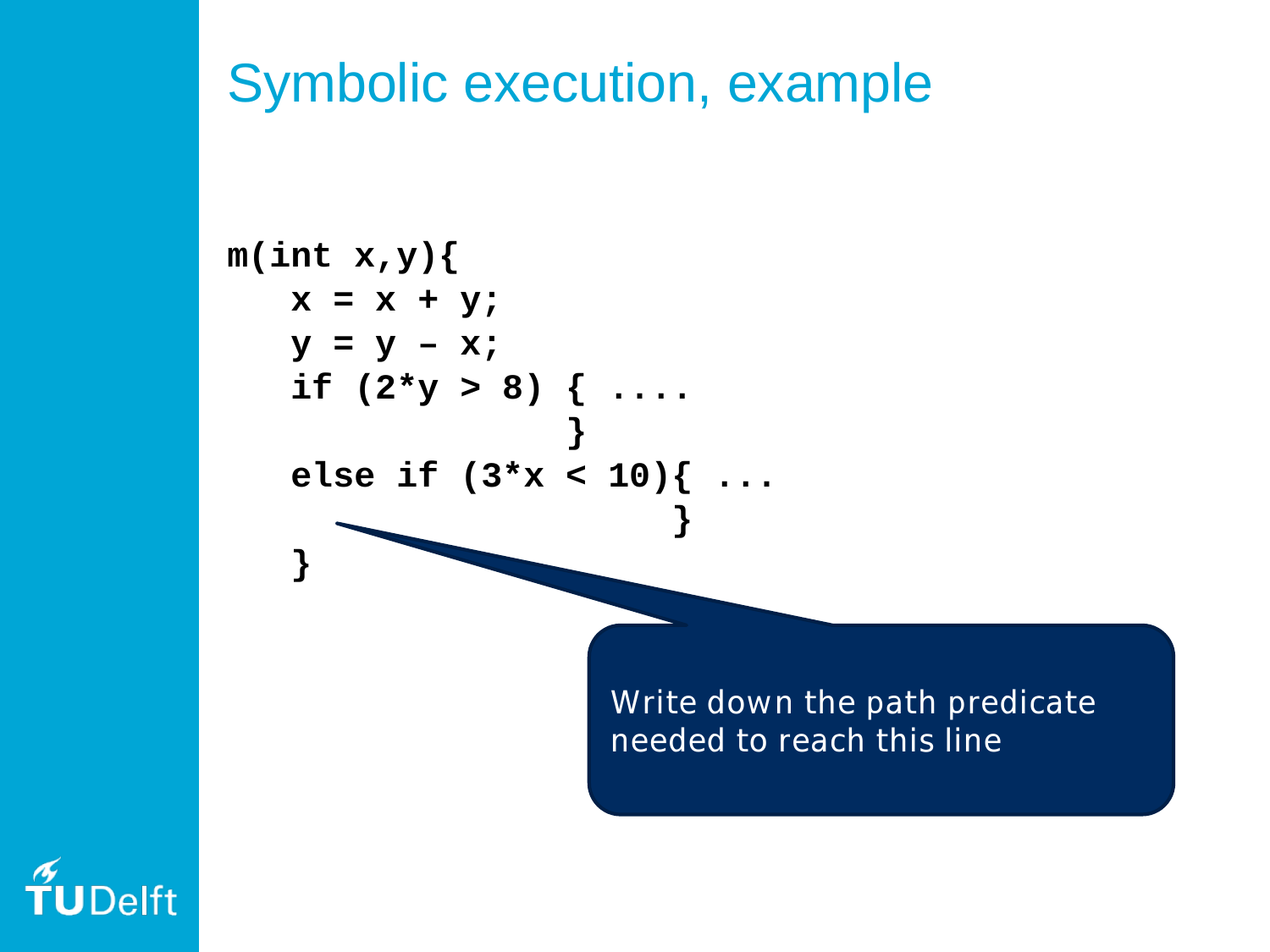

# Symbolic execution, example
m(int x,y){
   x = x + y;
   y = y – x;
   if (2*y > 8) { ....
                }
   else if (3*x < 10){ ...
                     }
   }

Write down the path predicate needed to reach this line